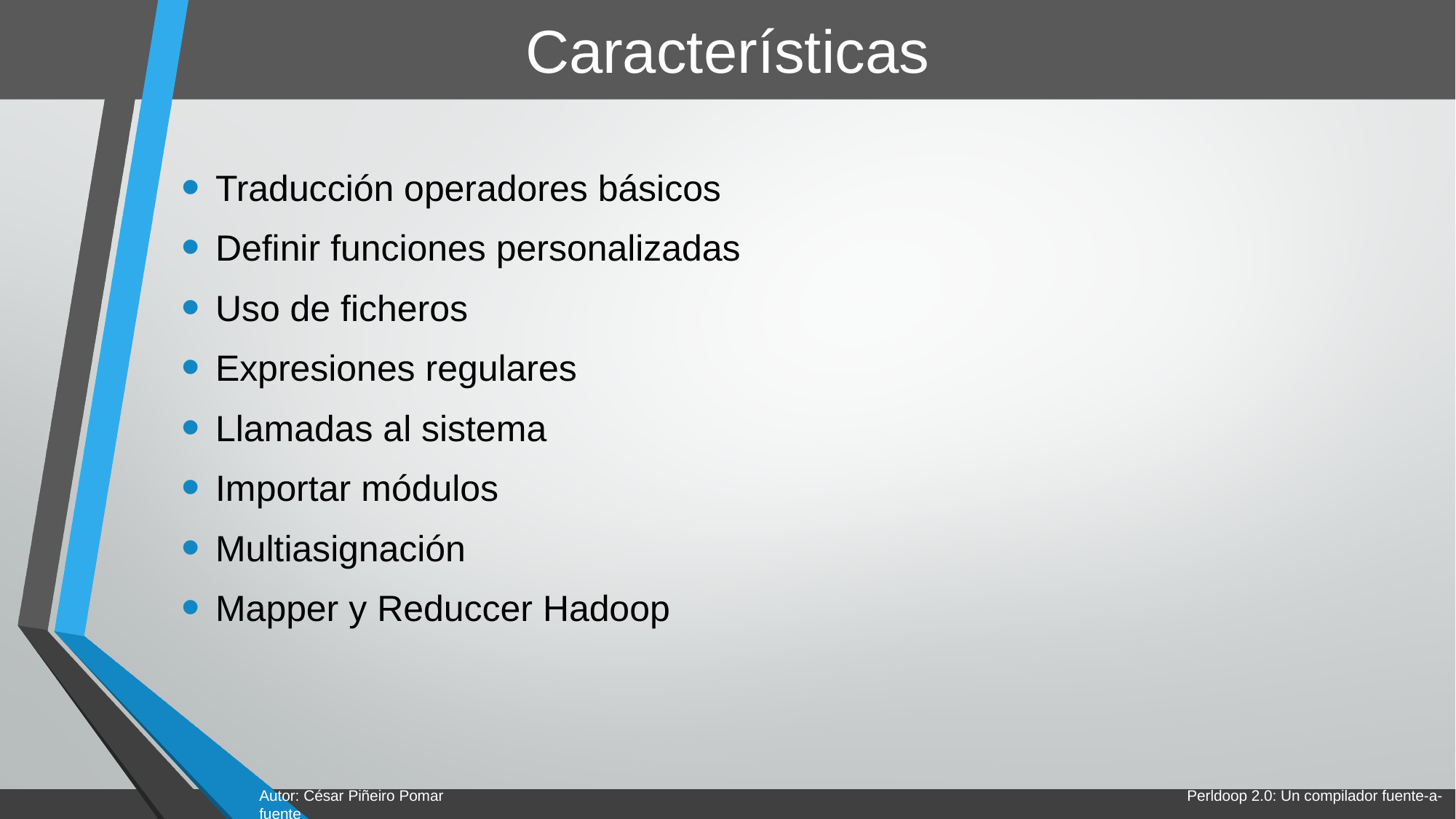

# Características
Traducción operadores básicos
Definir funciones personalizadas
Uso de ficheros
Expresiones regulares
Llamadas al sistema
Importar módulos
Multiasignación
Mapper y Reduccer Hadoop

Autor: César Piñeiro Pomar                                                                                                                                                                                  Perldoop 2.0: Un compilador fuente-a-fuente